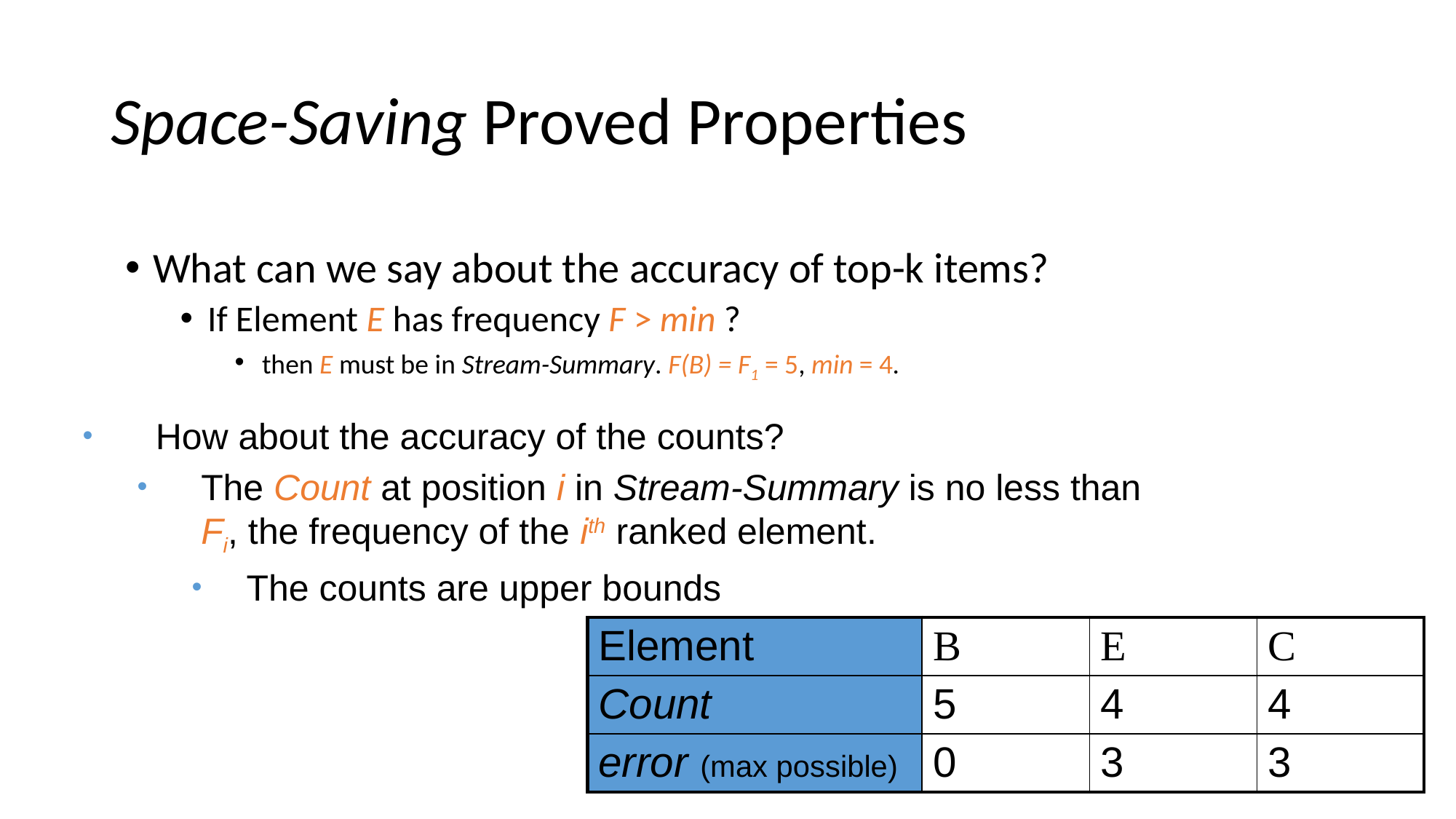

# Space-Saving Proved Properties
What can we say about the accuracy of top-k items?
If Element E has frequency F > min ?
then E must be in Stream-Summary. F(B) = F1 = 5, min = 4.
How about the accuracy of the counts?
The Count at position i in Stream-Summary is no less than Fi, the frequency of the ith ranked element.
The counts are upper bounds
| Element | B | E | C |
| --- | --- | --- | --- |
| Count | 5 | 4 | 4 |
| error (max possible) | 0 | 3 | 3 |